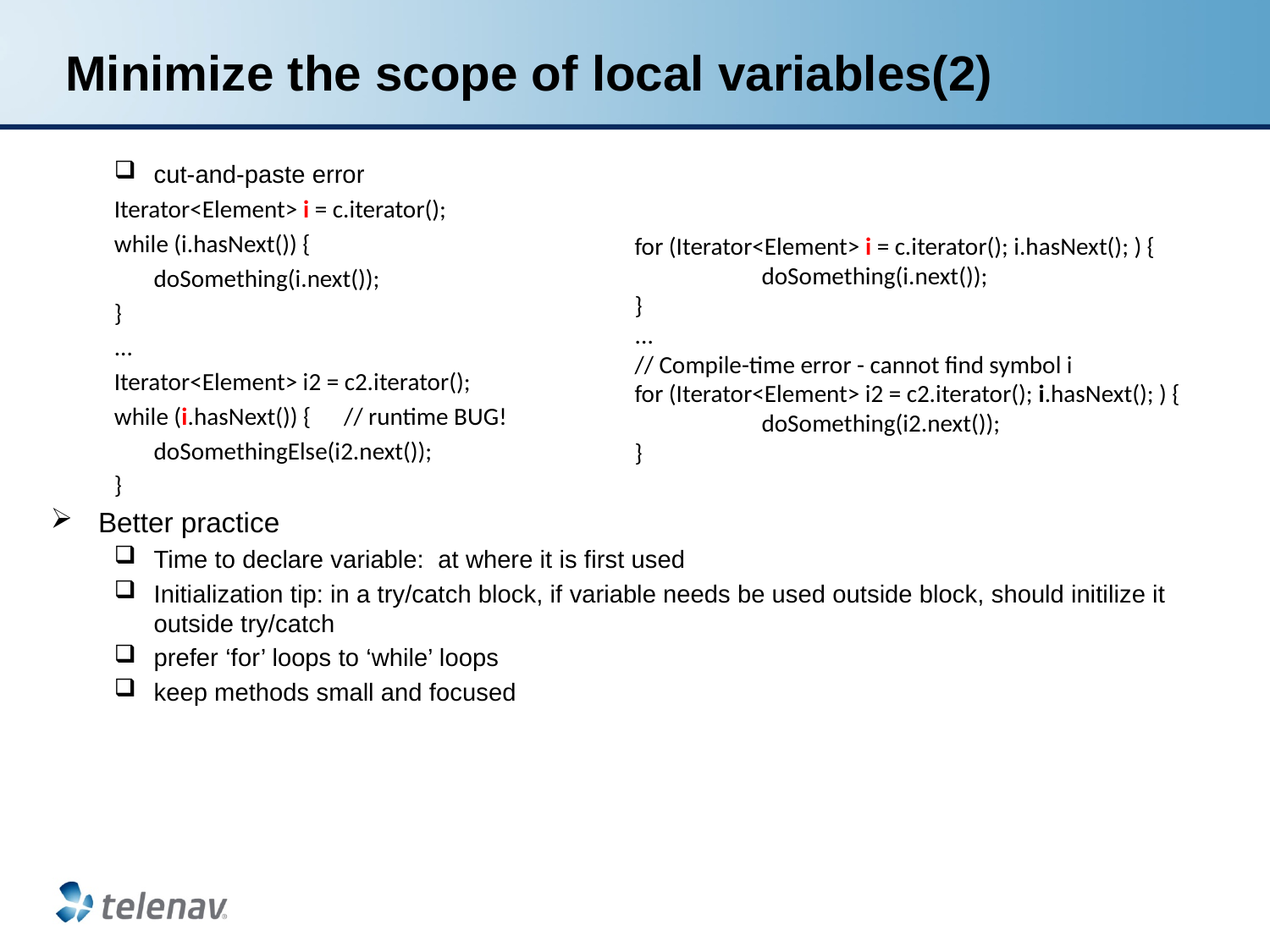

# Minimize the scope of local variables(2)
cut-and-paste error
Iterator<Element> i = c.iterator();
while (i.hasNext()) {
	doSomething(i.next());
}
...
Iterator<Element> i2 = c2.iterator();
while (i.hasNext()) {      // runtime BUG!
	doSomethingElse(i2.next());
}
Better practice
Time to declare variable:  at where it is first used
Initialization tip: in a try/catch block, if variable needs be used outside block, should initilize it outside try/catch
prefer ‘for’ loops to ‘while’ loops
keep methods small and focused

for (Iterator<Element> i = c.iterator(); i.hasNext(); ) {
	doSomething(i.next());
}
...
// Compile-time error - cannot find symbol i
for (Iterator<Element> i2 = c2.iterator(); i.hasNext(); ) {
	doSomething(i2.next());
}